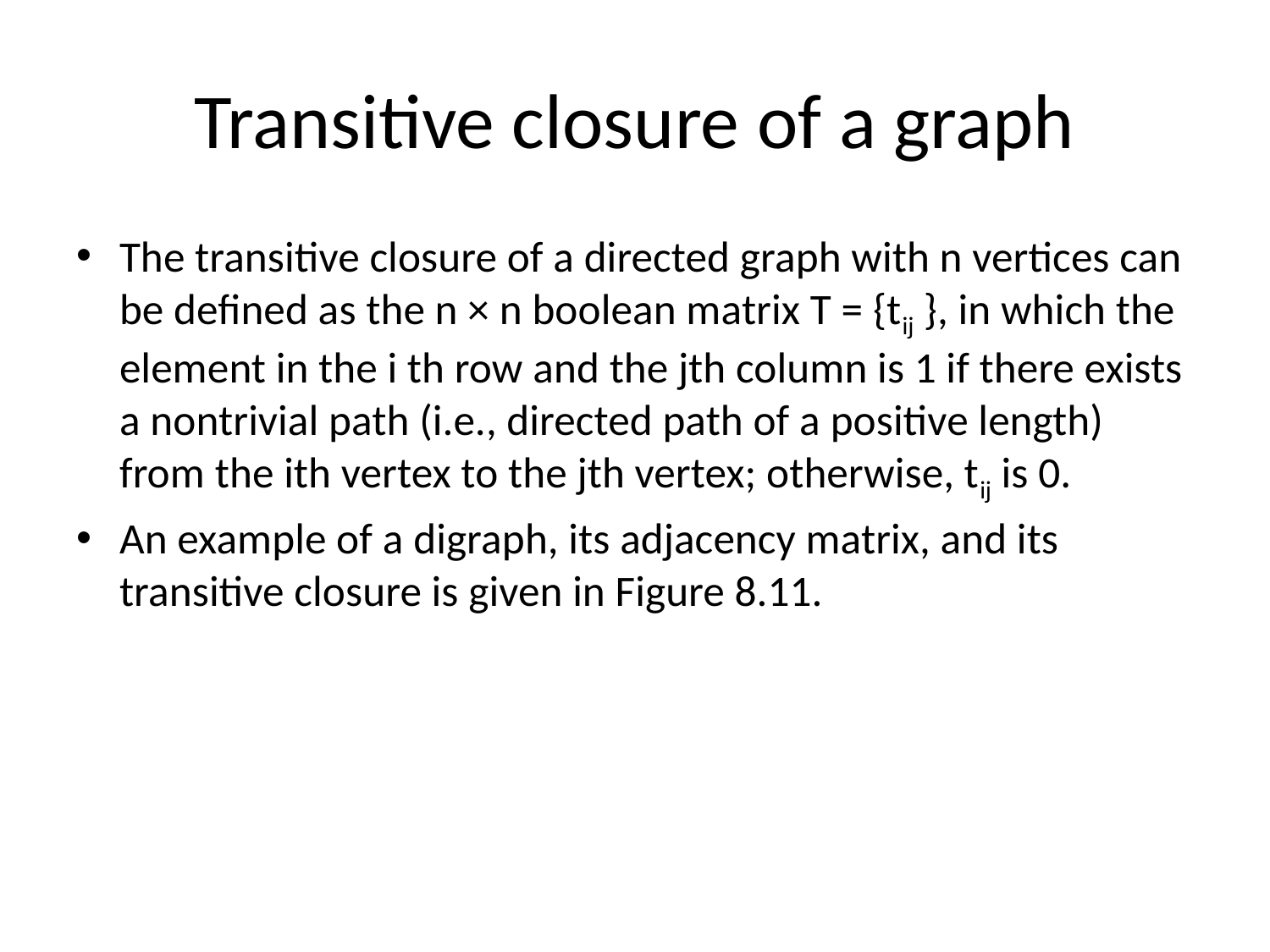

# Transitive closure of a graph
The transitive closure of a directed graph with n vertices can be defined as the n × n boolean matrix T = {tij }, in which the element in the i th row and the jth column is 1 if there exists a nontrivial path (i.e., directed path of a positive length) from the ith vertex to the jth vertex; otherwise, tij is 0.
An example of a digraph, its adjacency matrix, and its transitive closure is given in Figure 8.11.